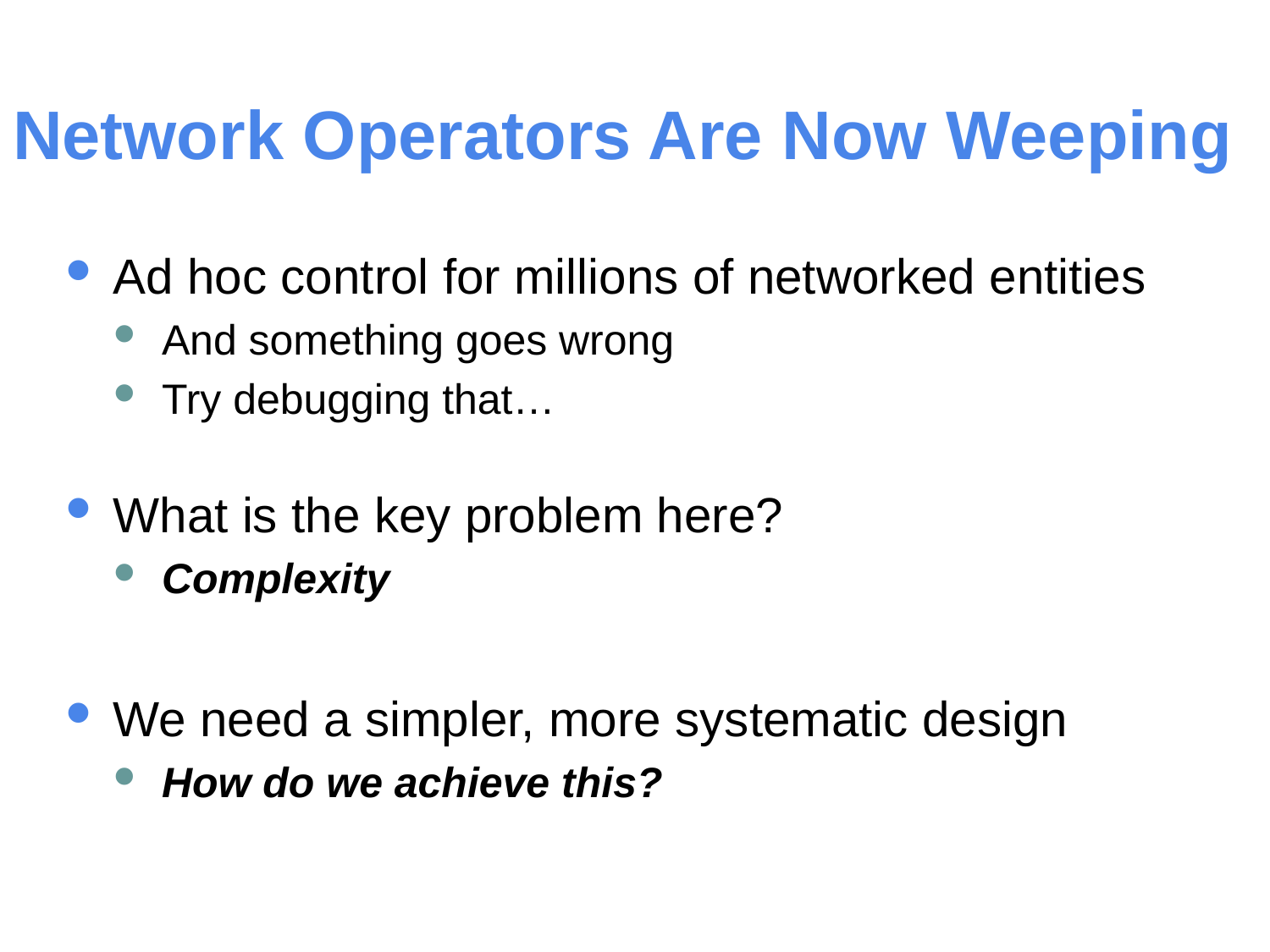

# Network Operators Are Now Weeping
Ad hoc control for millions of networked entities
And something goes wrong
Try debugging that…
What is the key problem here?
Complexity

We need a simpler, more systematic design
How do we achieve this?